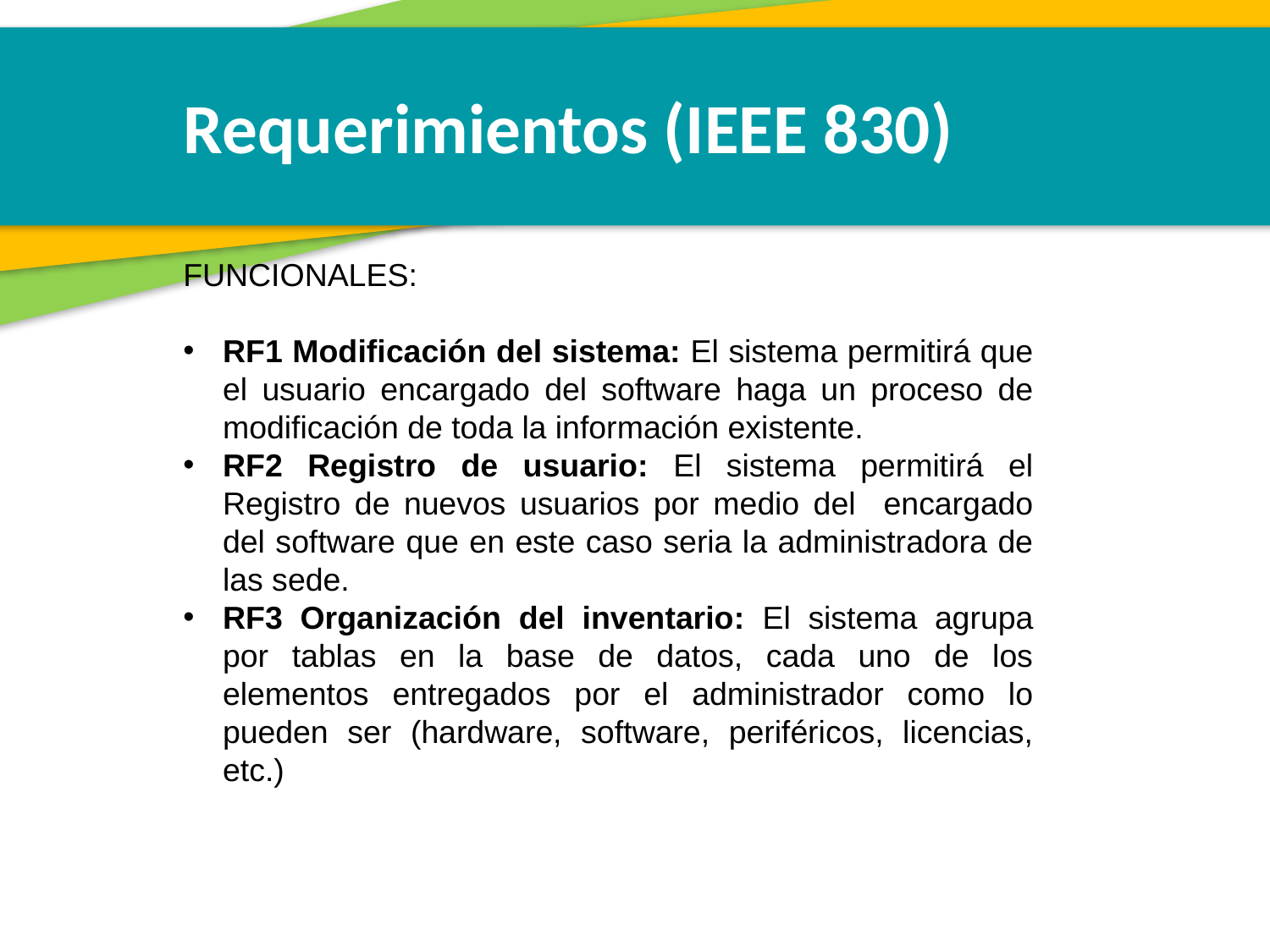

Requerimientos (IEEE 830)
FUNCIONALES:

RF1 Modificación del sistema: El sistema permitirá que el usuario encargado del software haga un proceso de modificación de toda la información existente.
RF2 Registro de usuario: El sistema permitirá el Registro de nuevos usuarios por medio del  encargado del software que en este caso seria la administradora de las sede.
RF3 Organización del inventario: El sistema agrupa por tablas en la base de datos, cada uno de los elementos entregados por el administrador como lo pueden ser (hardware, software, periféricos, licencias, etc.)